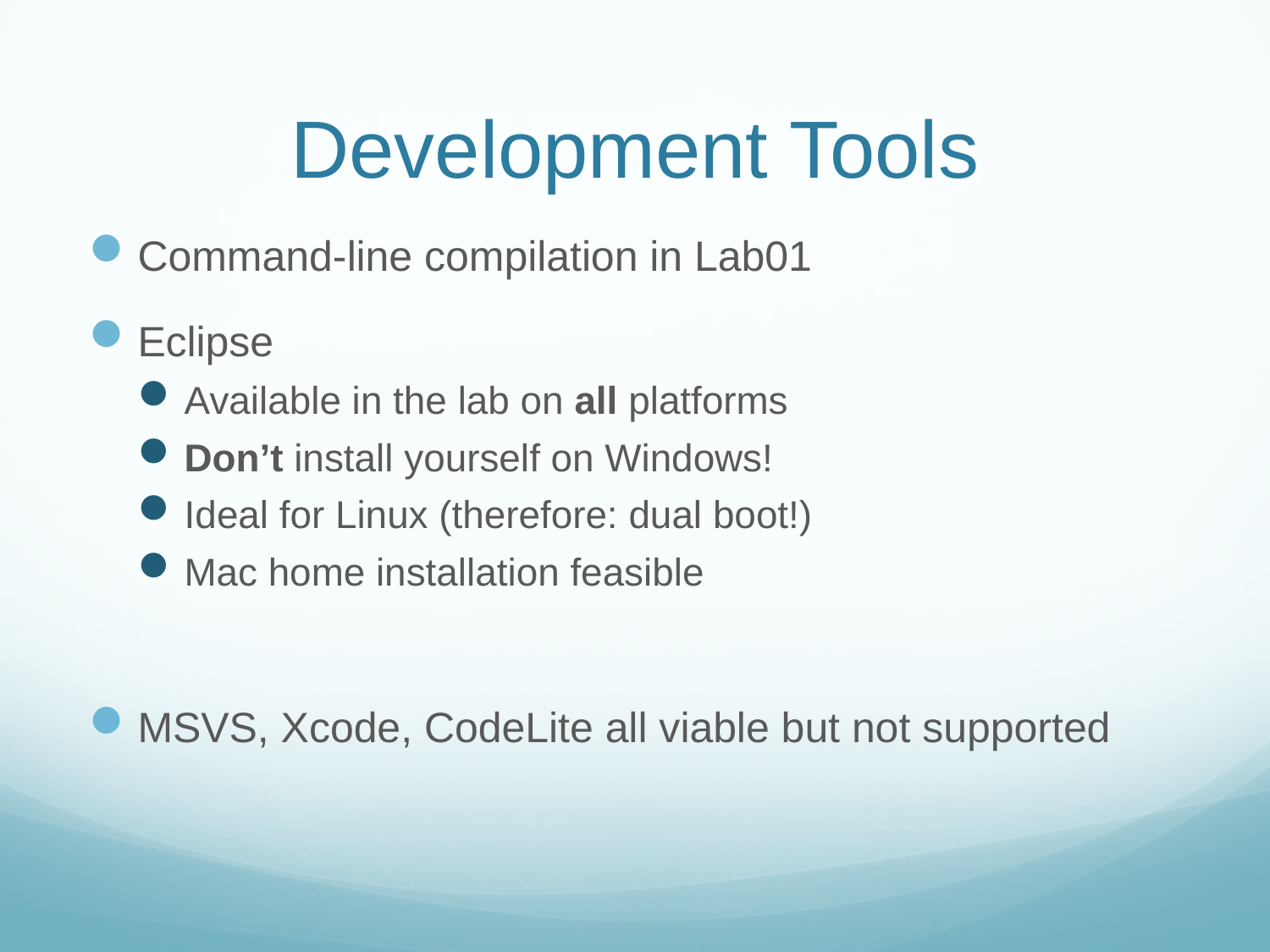

# Development Tools
Command-line compilation in Lab01
Eclipse
Available in the lab on all platforms
Don’t install yourself on Windows!
Ideal for Linux (therefore: dual boot!)
Mac home installation feasible

MSVS, Xcode, CodeLite all viable but not supported